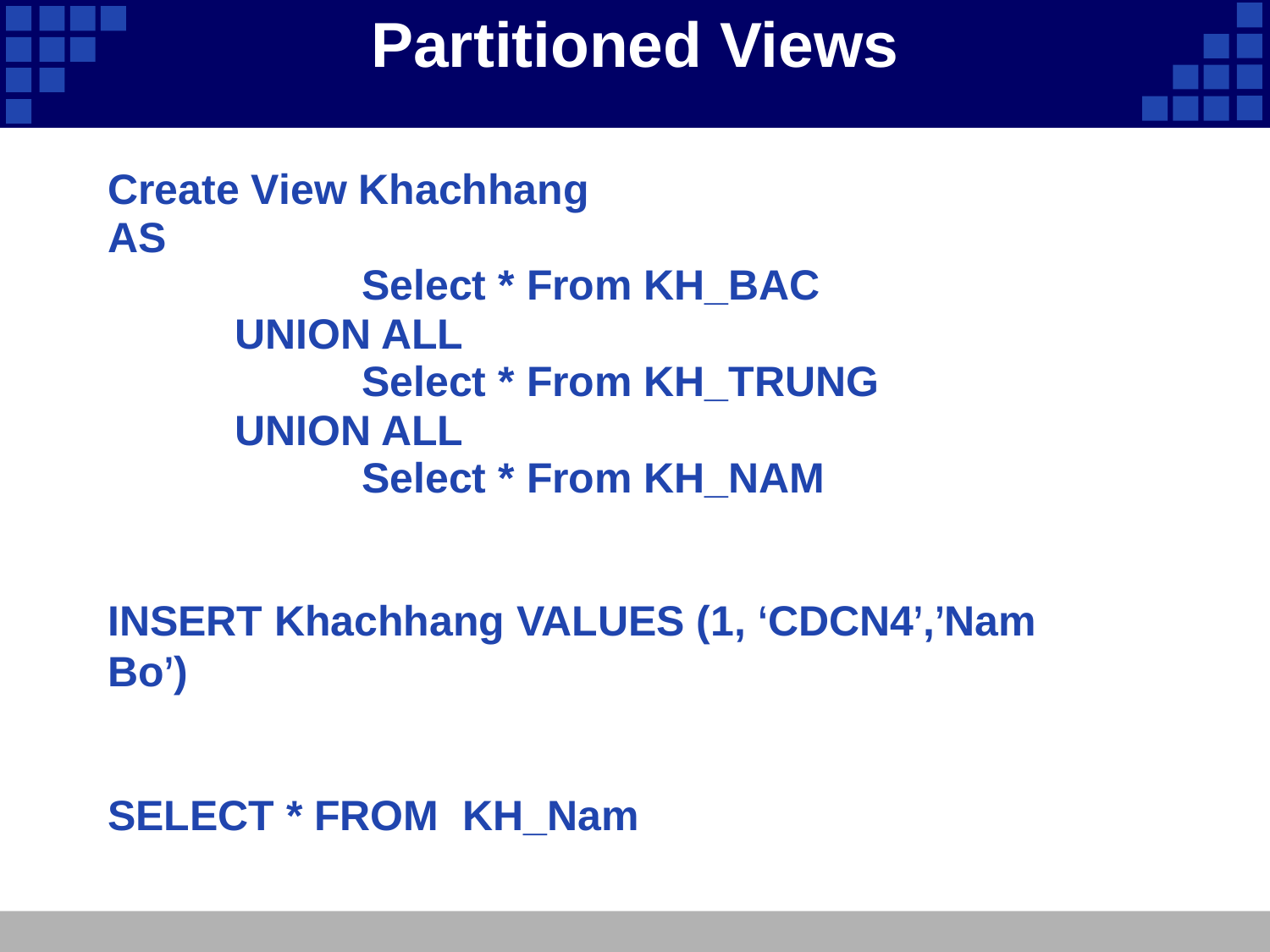

# Partitioned Views
Create View Khachhang
AS
		Select * From KH_BAC
	UNION ALL
		Select * From KH_TRUNG
	UNION ALL
		Select * From KH_NAM

INSERT Khachhang VALUES (1, ‘CDCN4’,’Nam Bo’)

SELECT * FROM  KH_Nam